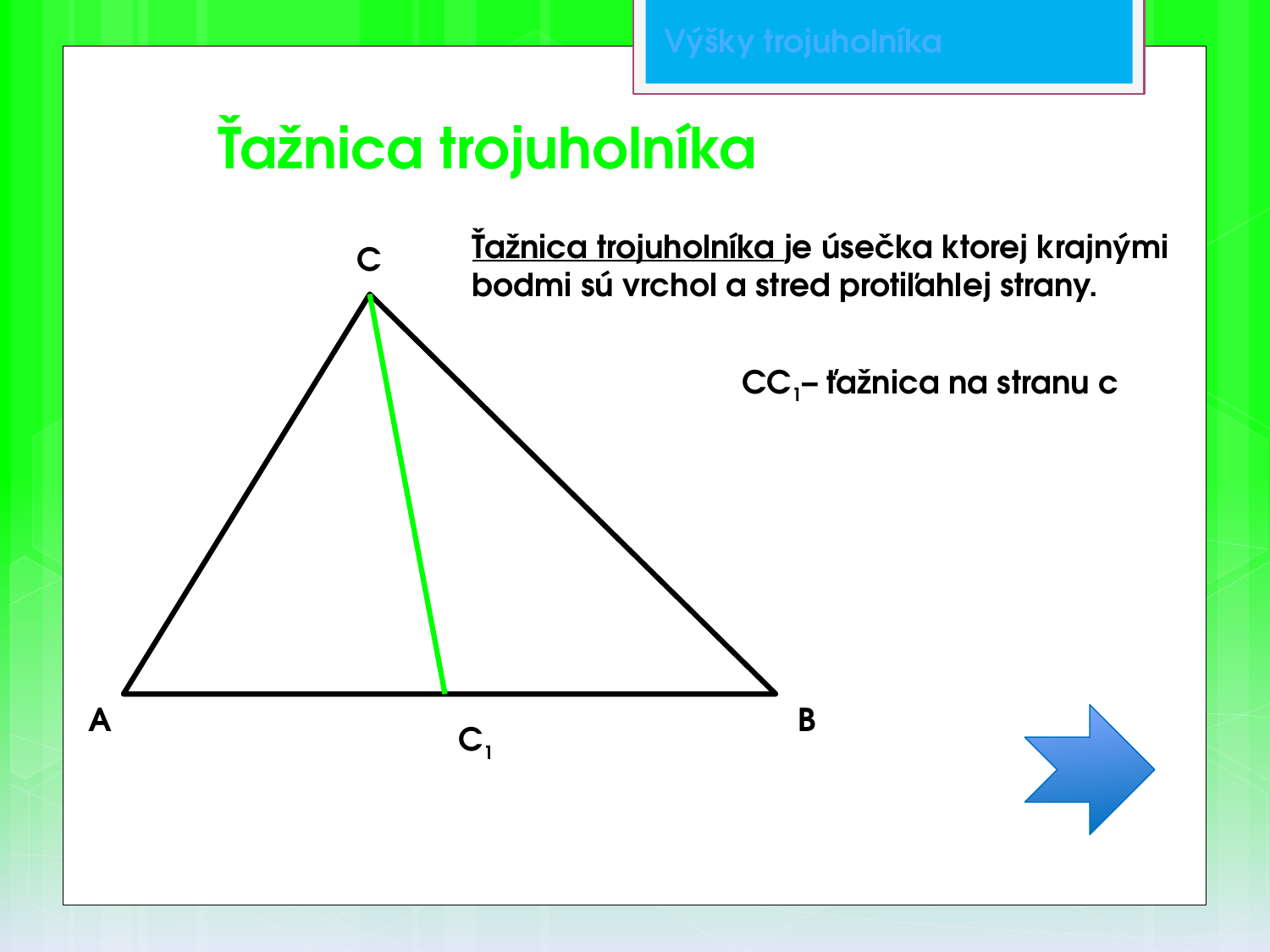

Výšky trojuholníka
Ťažnica trojuholníka
Ťažnica trojuholníka je úsečka ktorej krajnými
bodmi sú vrchol a stred protiľahlej strany.
C

CC1– ťažnica na stranu c

B
A

C1